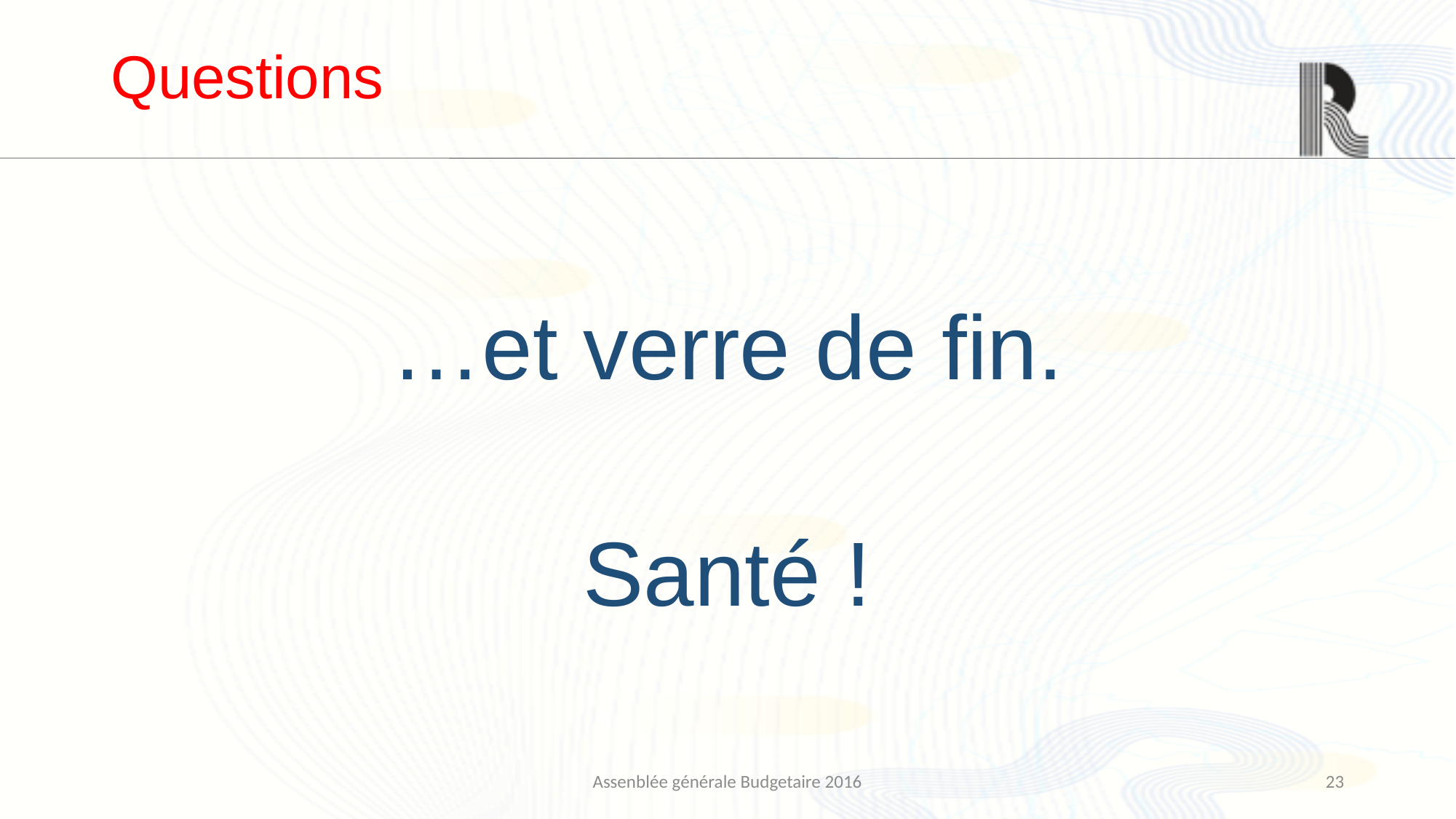

# Questions
…et verre de fin.

Santé !
Assenblée générale Budgetaire 2016
23